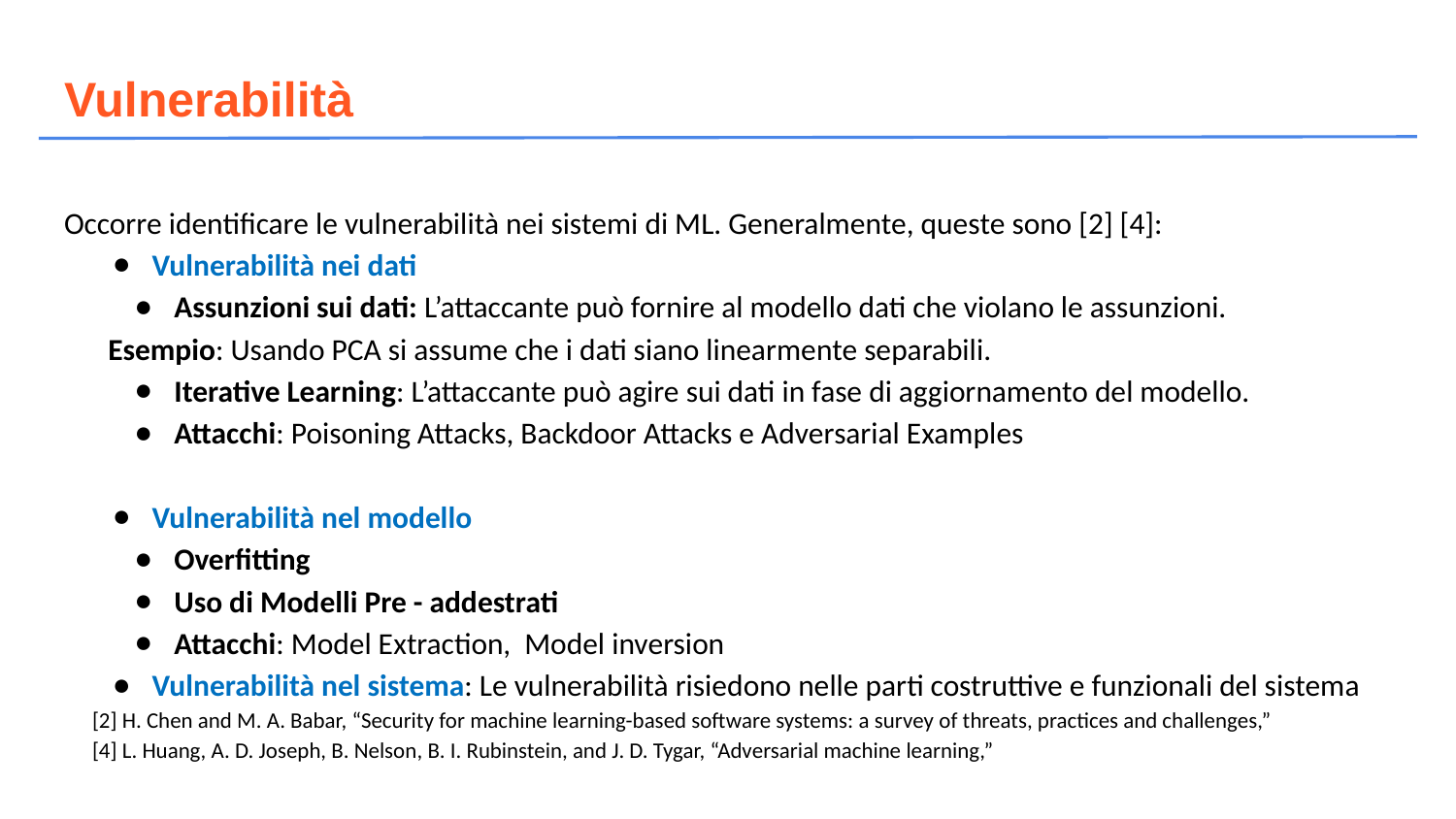

# Vulnerabilità
Occorre identificare le vulnerabilità nei sistemi di ML. Generalmente, queste sono [2] [4]:​
Vulnerabilità nei dati​
Assunzioni sui dati: L’attaccante può fornire al modello dati che violano le assunzioni.​
Esempio: Usando PCA si assume che i dati siano linearmente separabili.​
Iterative Learning: L’attaccante può agire sui dati in fase di aggiornamento del modello.​
Attacchi: Poisoning Attacks, Backdoor Attacks e Adversarial Examples ​
​
Vulnerabilità nel modello​
Overfitting ​
Uso di Modelli Pre - addestrati​
Attacchi: Model Extraction,  Model inversion​
Vulnerabilità nel sistema: Le vulnerabilità risiedono nelle parti costruttive e funzionali del sistema​

[2] H. Chen and M. A. Babar, “Security for machine learning-based software systems: a survey of threats, practices and challenges,”​
[4] L. Huang, A. D. Joseph, B. Nelson, B. I. Rubinstein, and J. D. Tygar, “Adversarial machine learning,”​